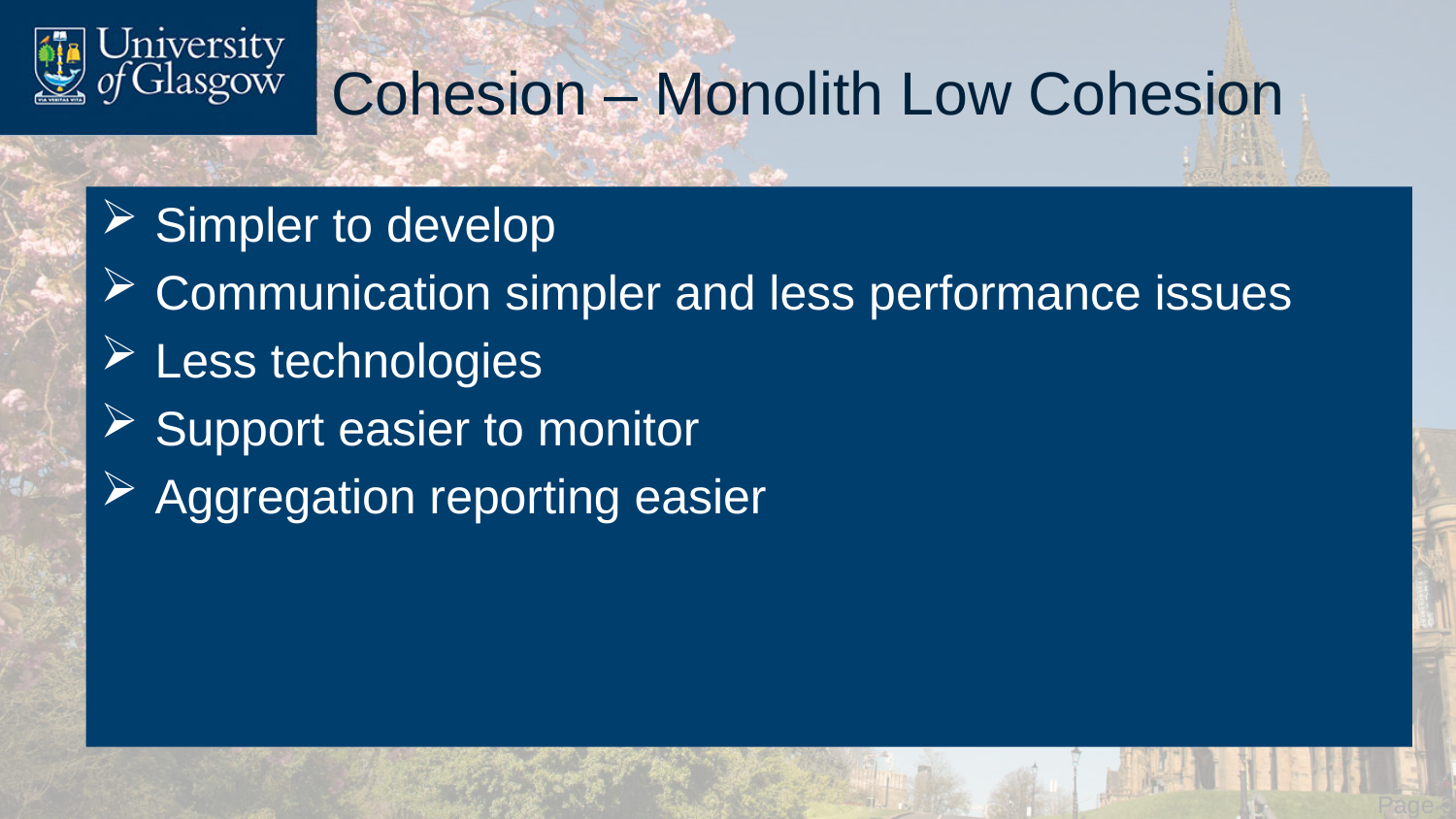

# Cohesion – Monolith Low Cohesion
Simpler to develop
Communication simpler and less performance issues
Less technologies
Support easier to monitor
Aggregation reporting easier

 Page 32